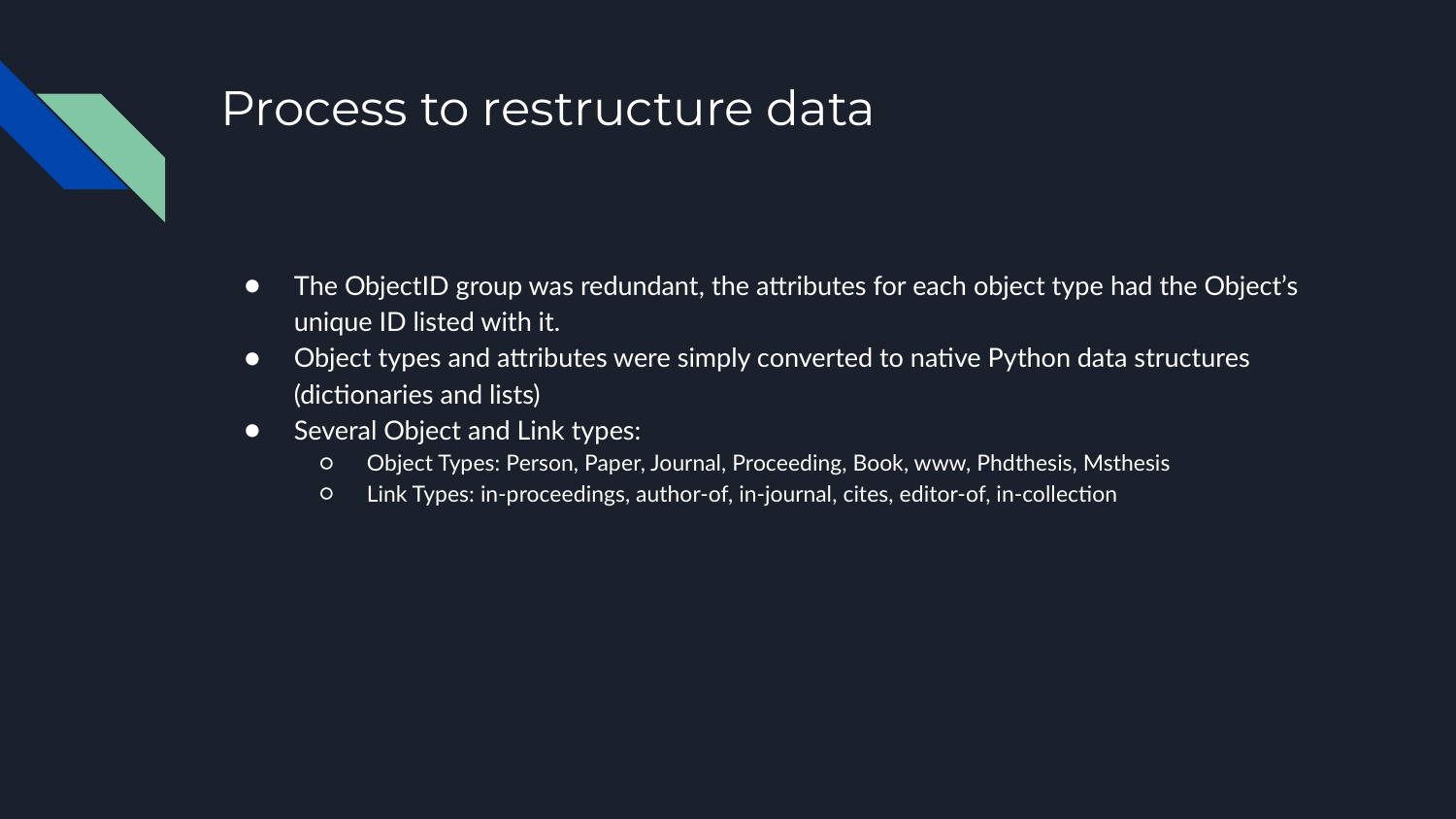

# Process to restructure data
The ObjectID group was redundant, the attributes for each object type had the Object’s unique ID listed with it.
Object types and attributes were simply converted to native Python data structures (dictionaries and lists)
Several Object and Link types:
Object Types: Person, Paper, Journal, Proceeding, Book, www, Phdthesis, Msthesis
Link Types: in-proceedings, author-of, in-journal, cites, editor-of, in-collection